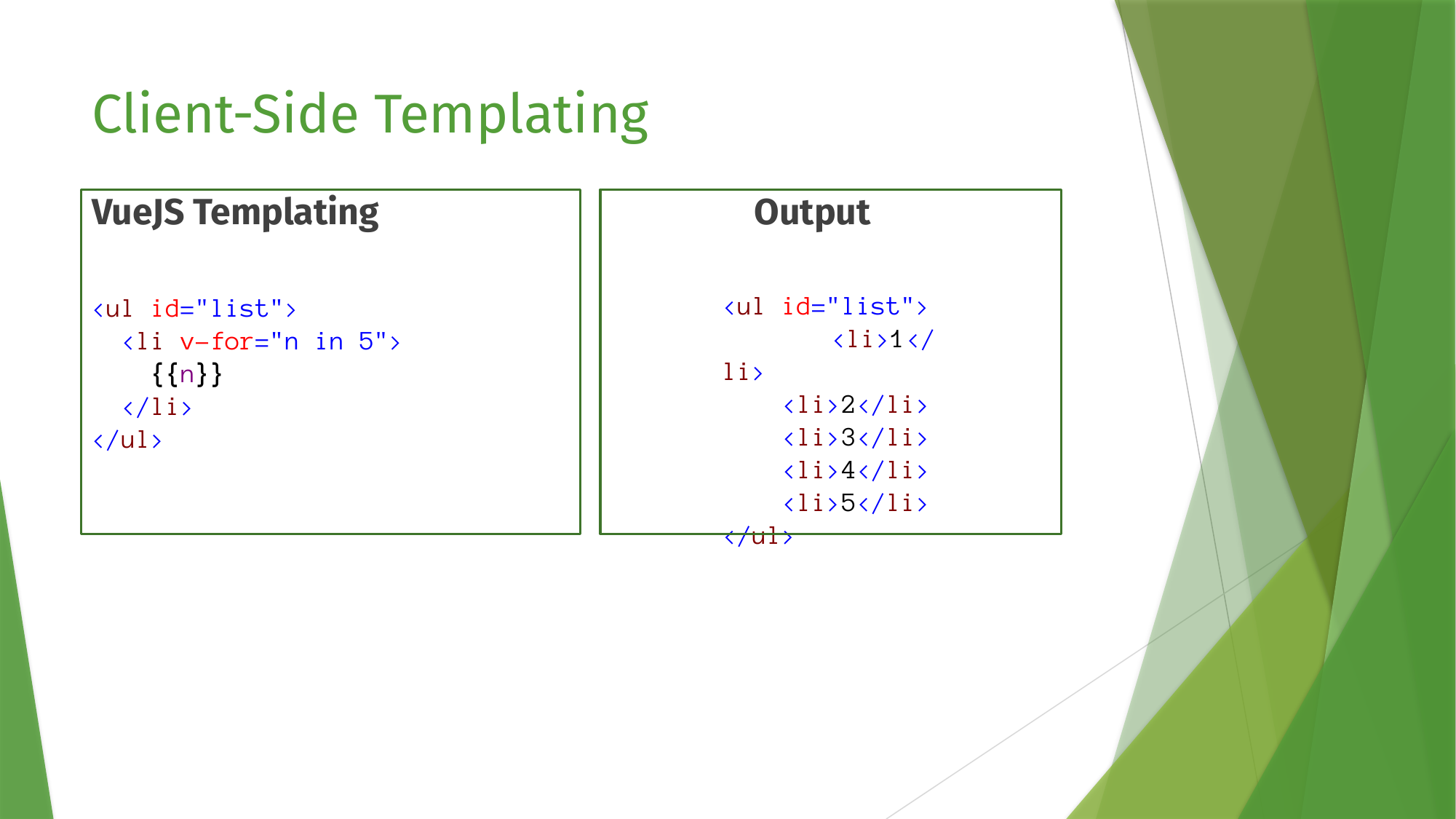

# Client-Side Templating
VueJS Templating
Output

<ul id="list">
	<li>1</li>
    <li>2</li>
    <li>3</li>
    <li>4</li>
    <li>5</li>
</ul>
<ul id="list">
  <li v-for="n in 5">
    {{n}}
  </li>
</ul>